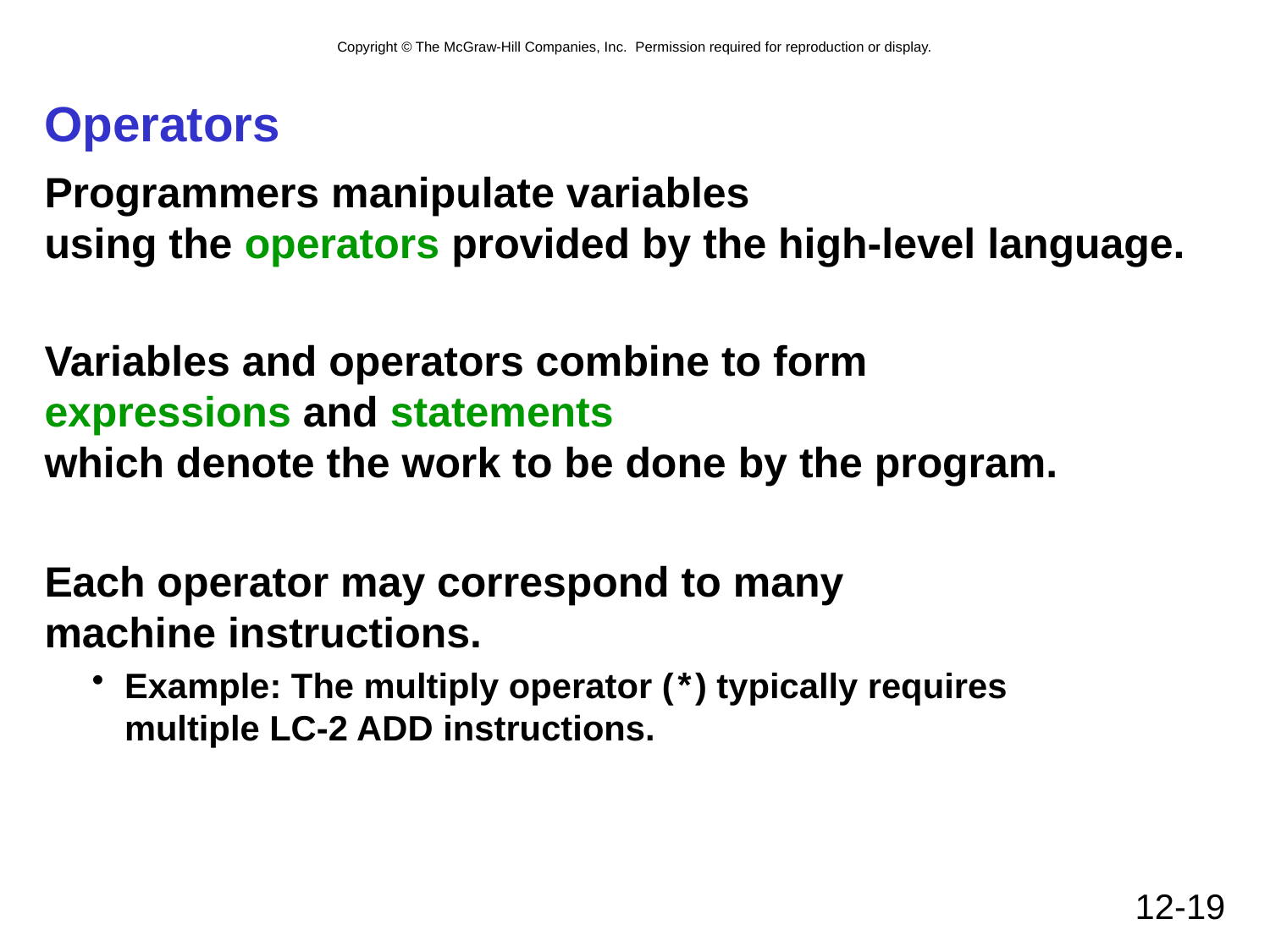

# Operators
Programmers manipulate variables
using the operators provided by the high-level language.

Variables and operators combine to form
expressions and statements
which denote the work to be done by the program.

Each operator may correspond to many
machine instructions.
Example: The multiply operator (*) typically requires
multiple LC-2 ADD instructions.
12-19